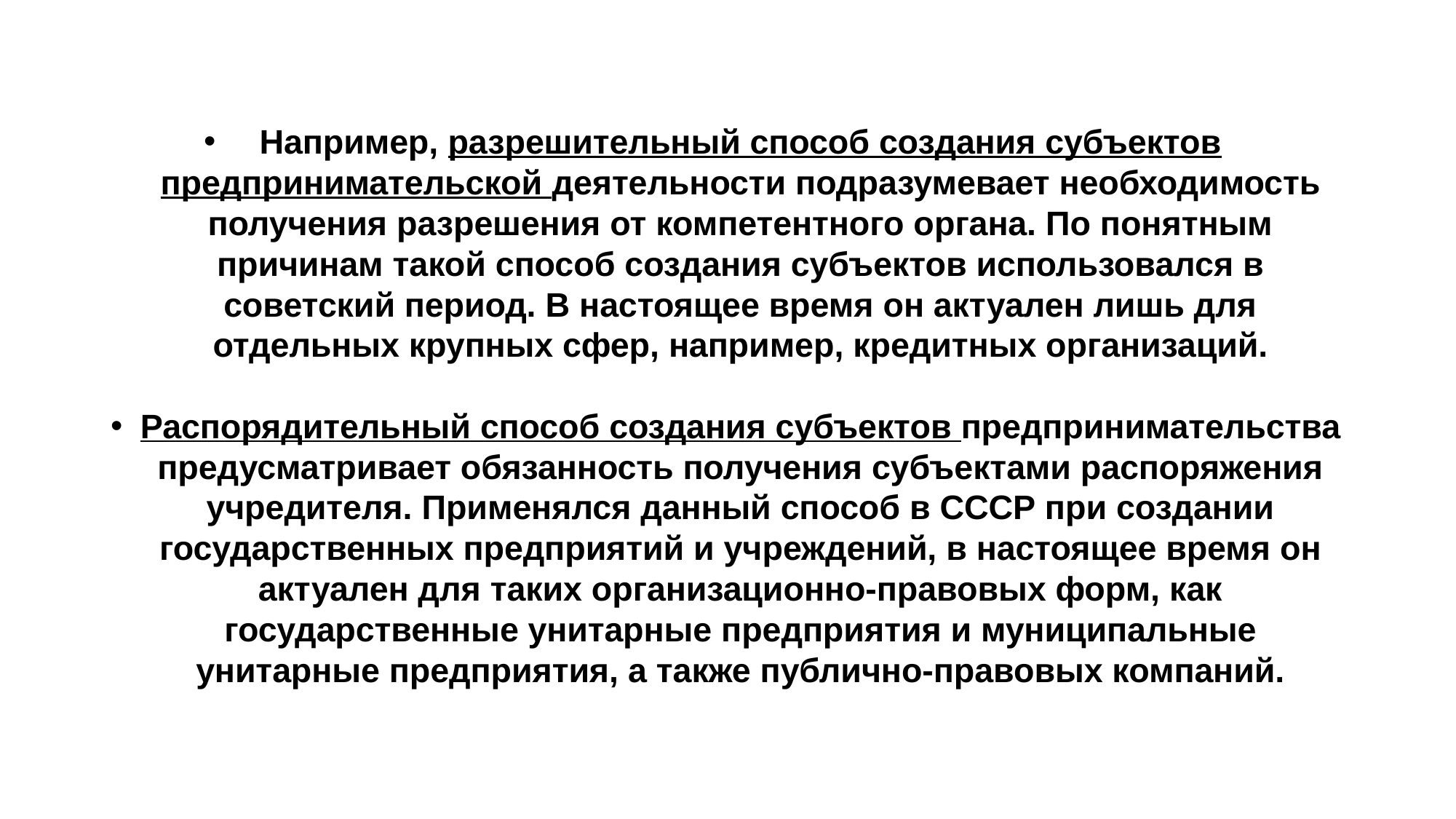

Например, разрешительный способ создания субъектов предпринимательской деятельности подразумевает необходимость получения разрешения от компетентного органа. По понятным причинам такой способ создания субъектов использовался в советский период. В настоящее время он актуален лишь для отдельных крупных сфер, например, кредитных организаций.

Распорядительный способ создания субъектов предпринимательства предусматривает обязанность получения субъектами распоряжения учредителя. Применялся данный способ в СССР при создании государственных предприятий и учреждений, в настоящее время он актуален для таких организационно-правовых форм, как государственные унитарные предприятия и муниципальные унитарные предприятия, а также публично-правовых компаний.